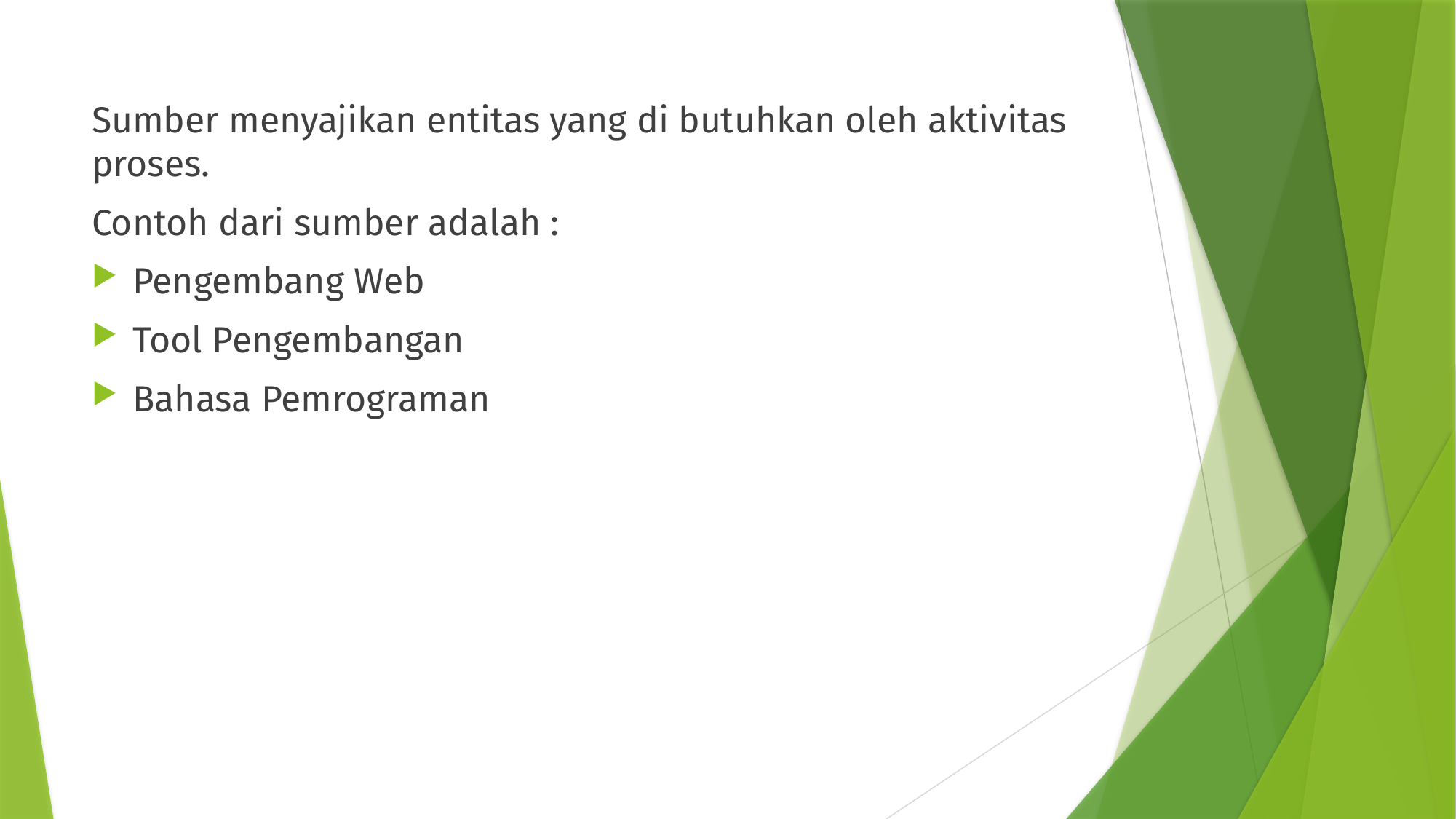

Sumber menyajikan entitas yang di butuhkan oleh aktivitas proses.
Contoh dari sumber adalah :
Pengembang Web
Tool Pengembangan
Bahasa Pemrograman